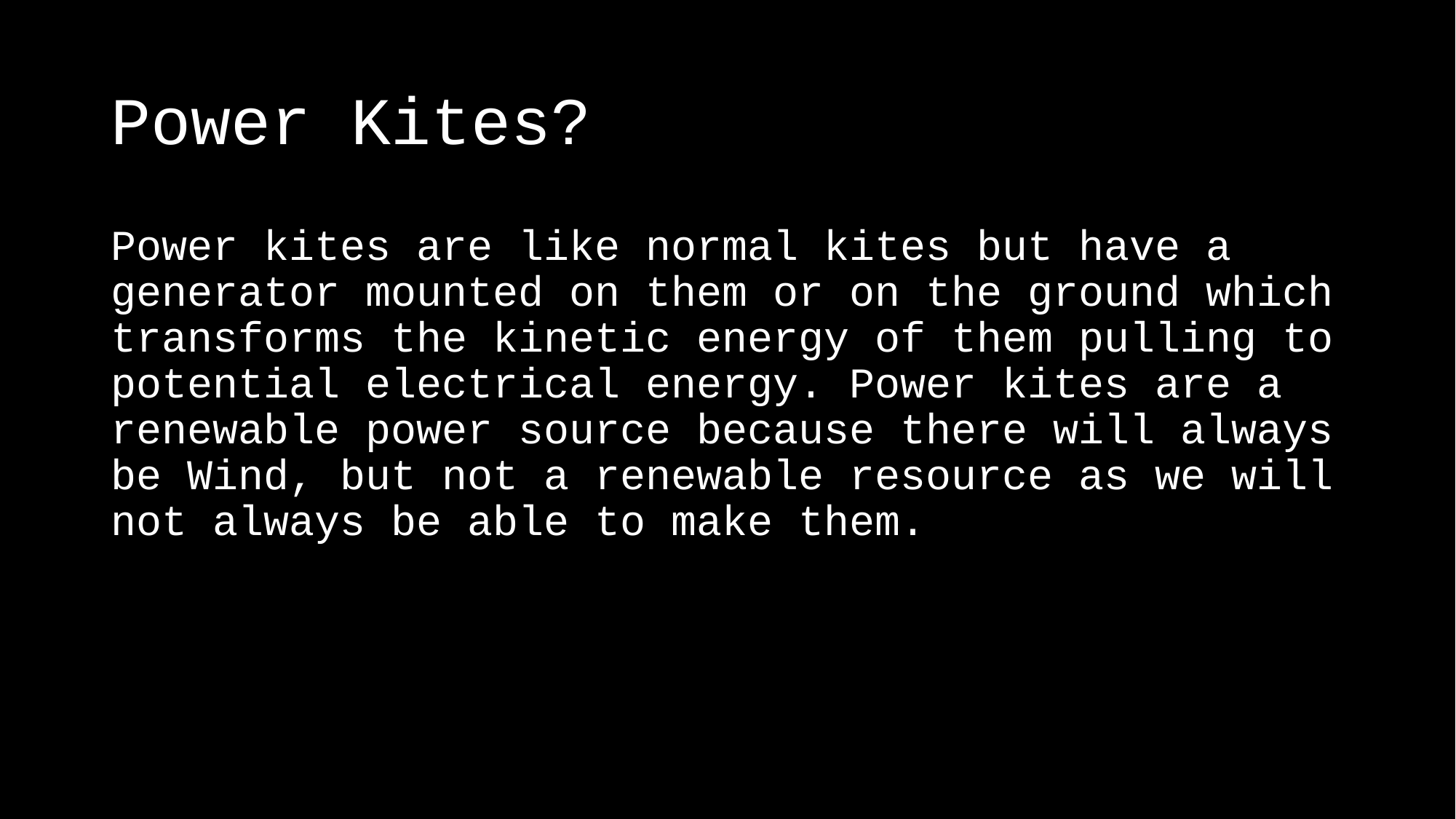

# Power Kites?
Power kites are like normal kites but have a generator mounted on them or on the ground which transforms the kinetic energy of them pulling to potential electrical energy. Power kites are a renewable power source because there will always be Wind, but not a renewable resource as we will not always be able to make them.